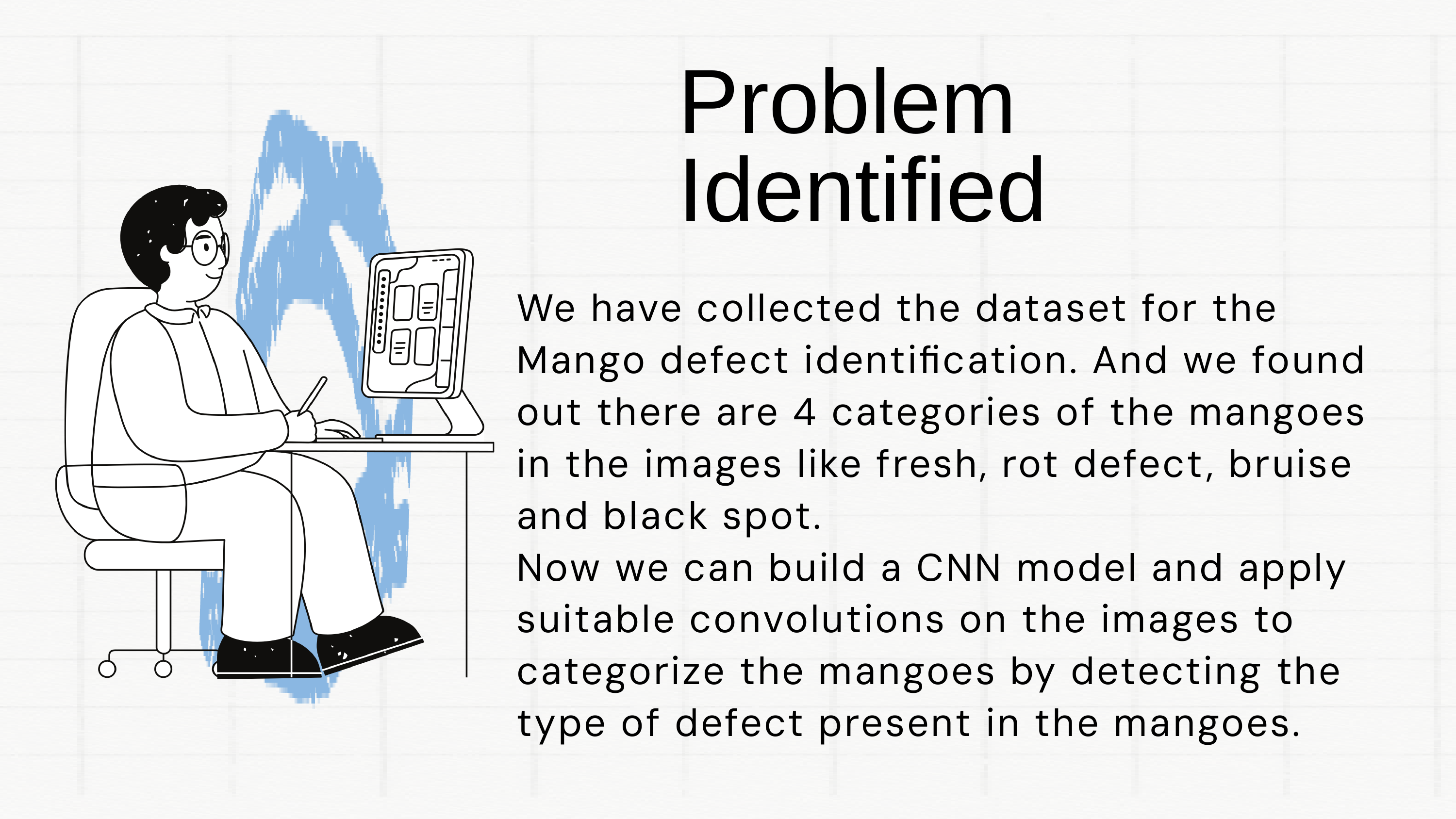

Problem Identified

We have collected the dataset for the Mango defect identification. And we found out there are 4 categories of the mangoes in the images like fresh, rot defect, bruise and black spot.
Now we can build a CNN model and apply suitable convolutions on the images to categorize the mangoes by detecting the type of defect present in the mangoes.